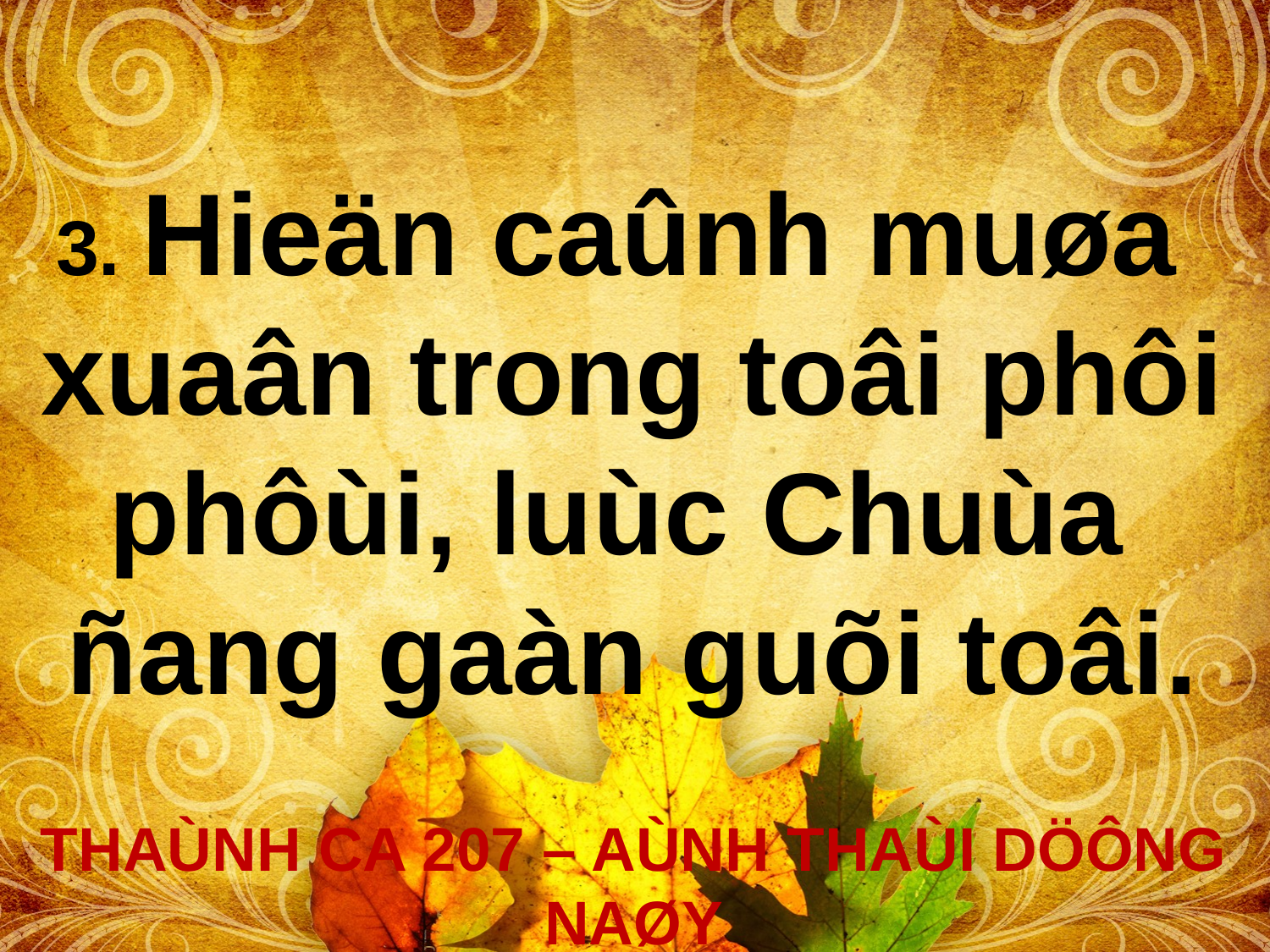

3. Hieän caûnh muøa
xuaân trong toâi phôi phôùi, luùc Chuùa
ñang gaàn guõi toâi.
THAÙNH CA 207 – AÙNH THAÙI DÖÔNG NAØY